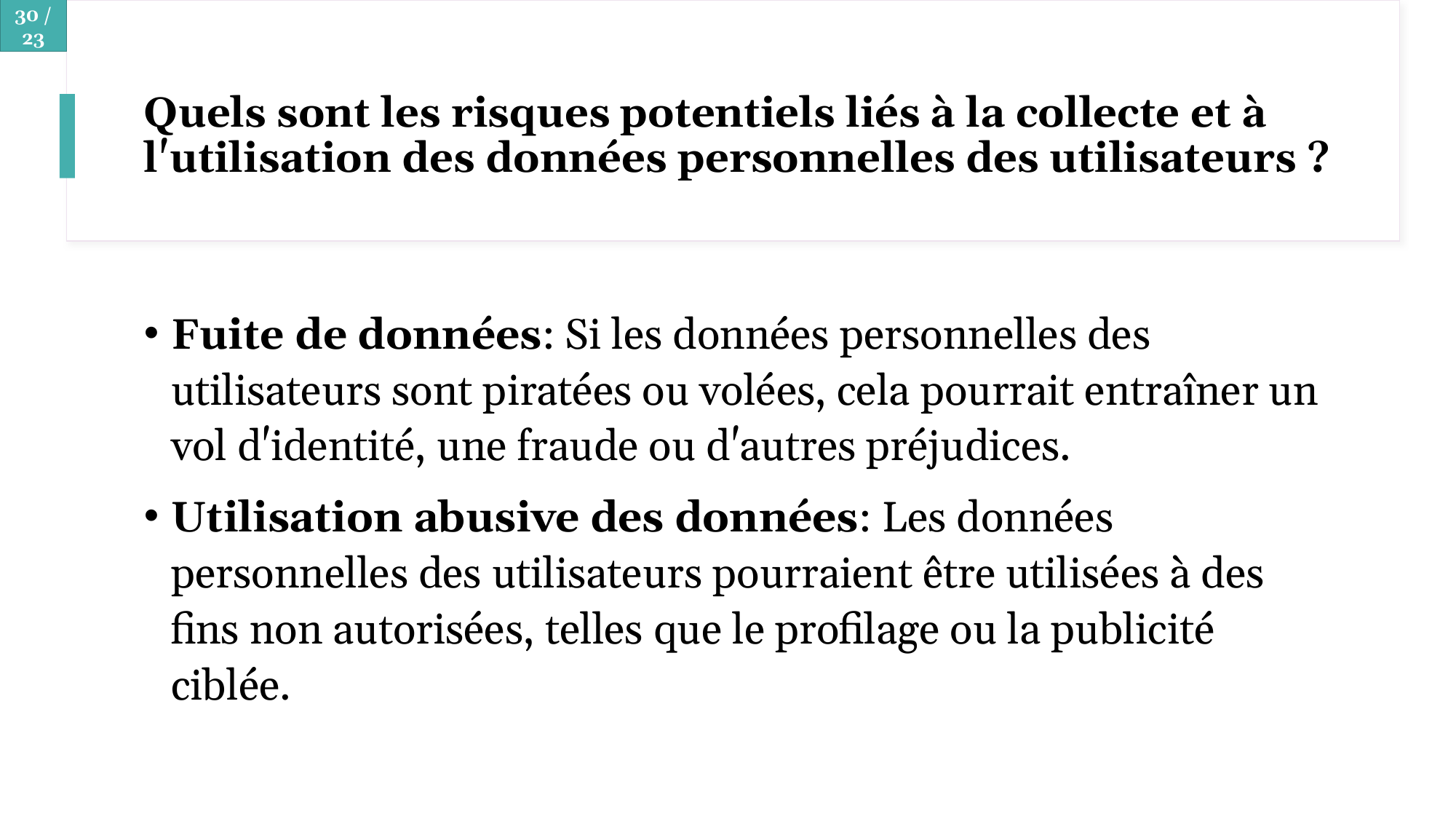

# Quels sont les risques potentiels liés à la collecte et à l'utilisation des données personnelles des utilisateurs ?
Fuite de données: Si les données personnelles des utilisateurs sont piratées ou volées, cela pourrait entraîner un vol d'identité, une fraude ou d'autres préjudices.
Utilisation abusive des données: Les données personnelles des utilisateurs pourraient être utilisées à des fins non autorisées, telles que le profilage ou la publicité ciblée.